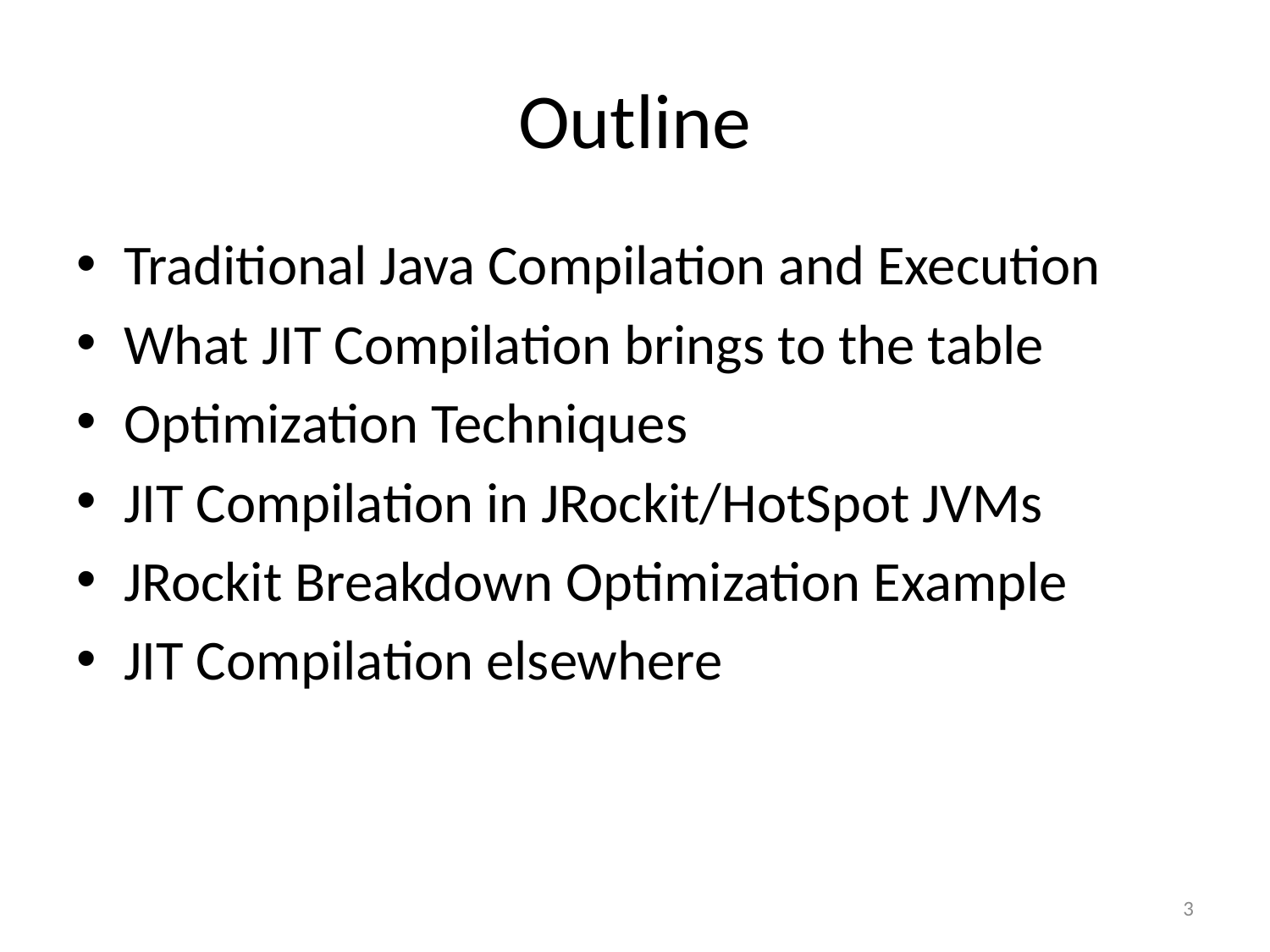

# Outline
Traditional Java Compilation and Execution
What JIT Compilation brings to the table
Optimization Techniques
JIT Compilation in JRockit/HotSpot JVMs
JRockit Breakdown Optimization Example
JIT Compilation elsewhere
3